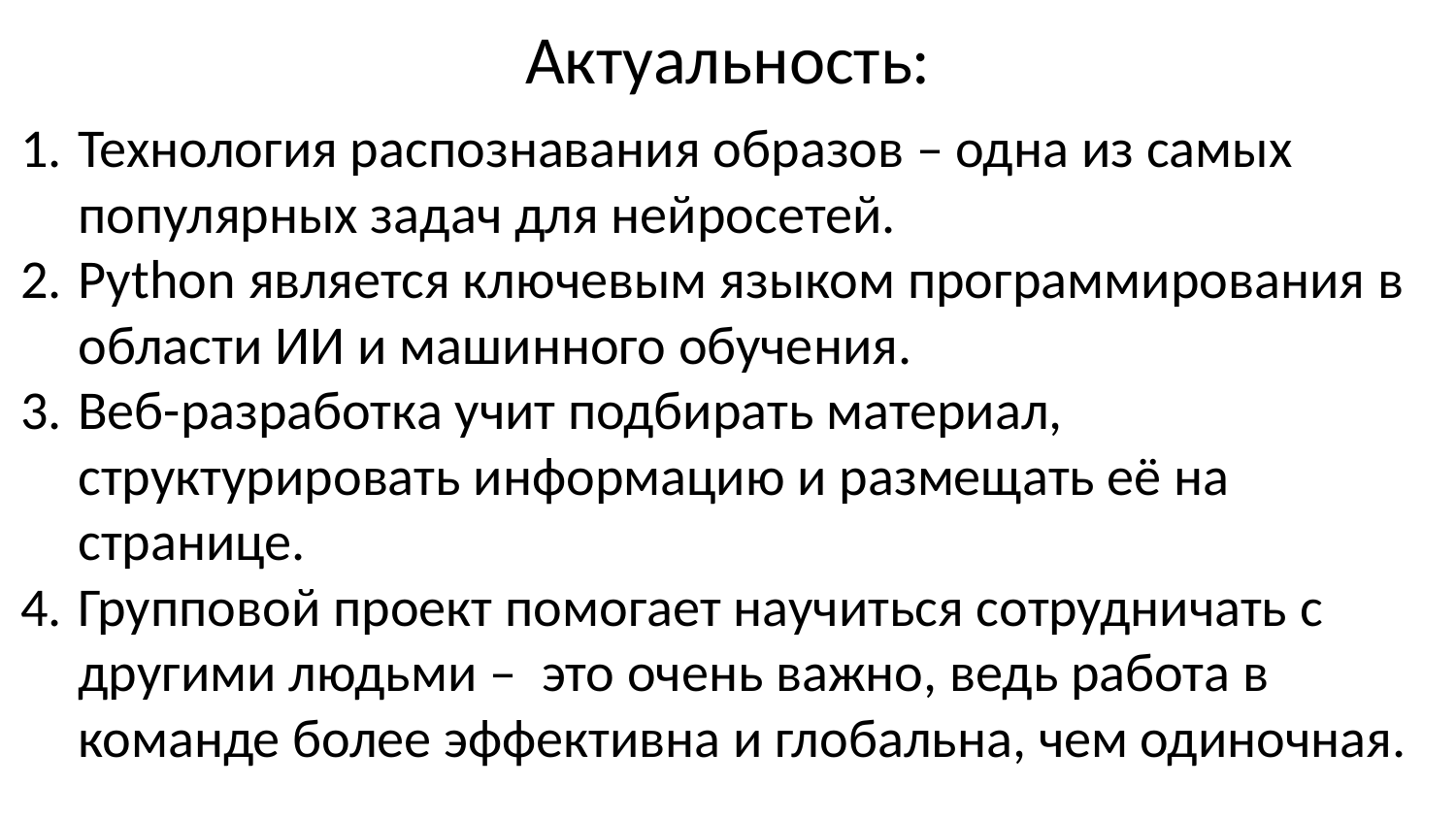

# Актуальность:
Технология распознавания образов – одна из самых популярных задач для нейросетей.
Python является ключевым языком программирования в области ИИ и машинного обучения.
Веб-разработка учит подбирать материал, структурировать информацию и размещать её на странице.
Групповой проект помогает научиться сотрудничать с другими людьми –  это очень важно, ведь работа в команде более эффективна и глобальна, чем одиночная.